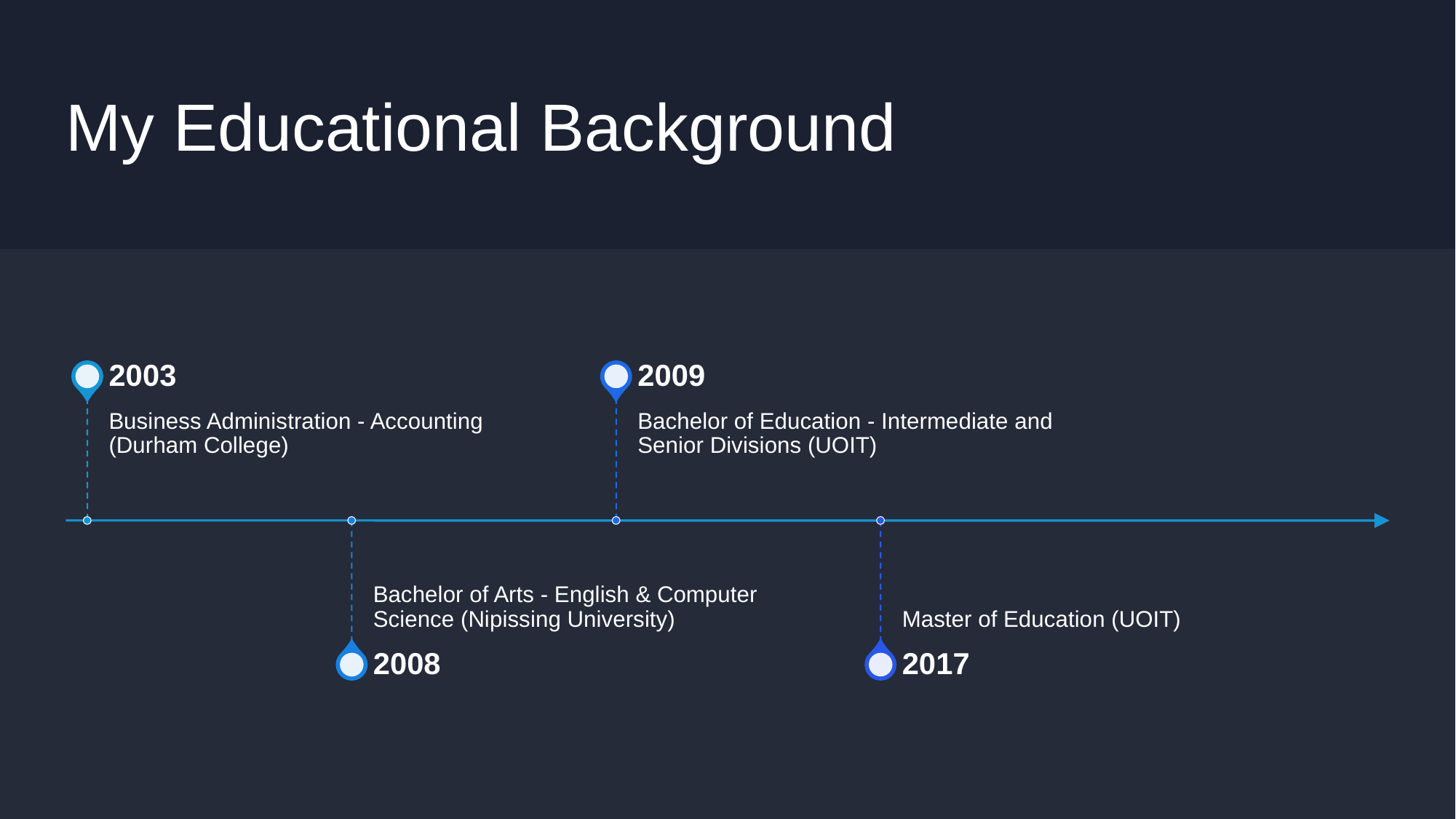

# My Educational Background

Business Administration - Accounting (Durham College)
2003
Bachelor of Arts - English & Computer Science (Nipissing University)
2008
Bachelor of Education - Intermediate and Senior Divisions (UOIT)
2009
Master of Education (UOIT)
2017